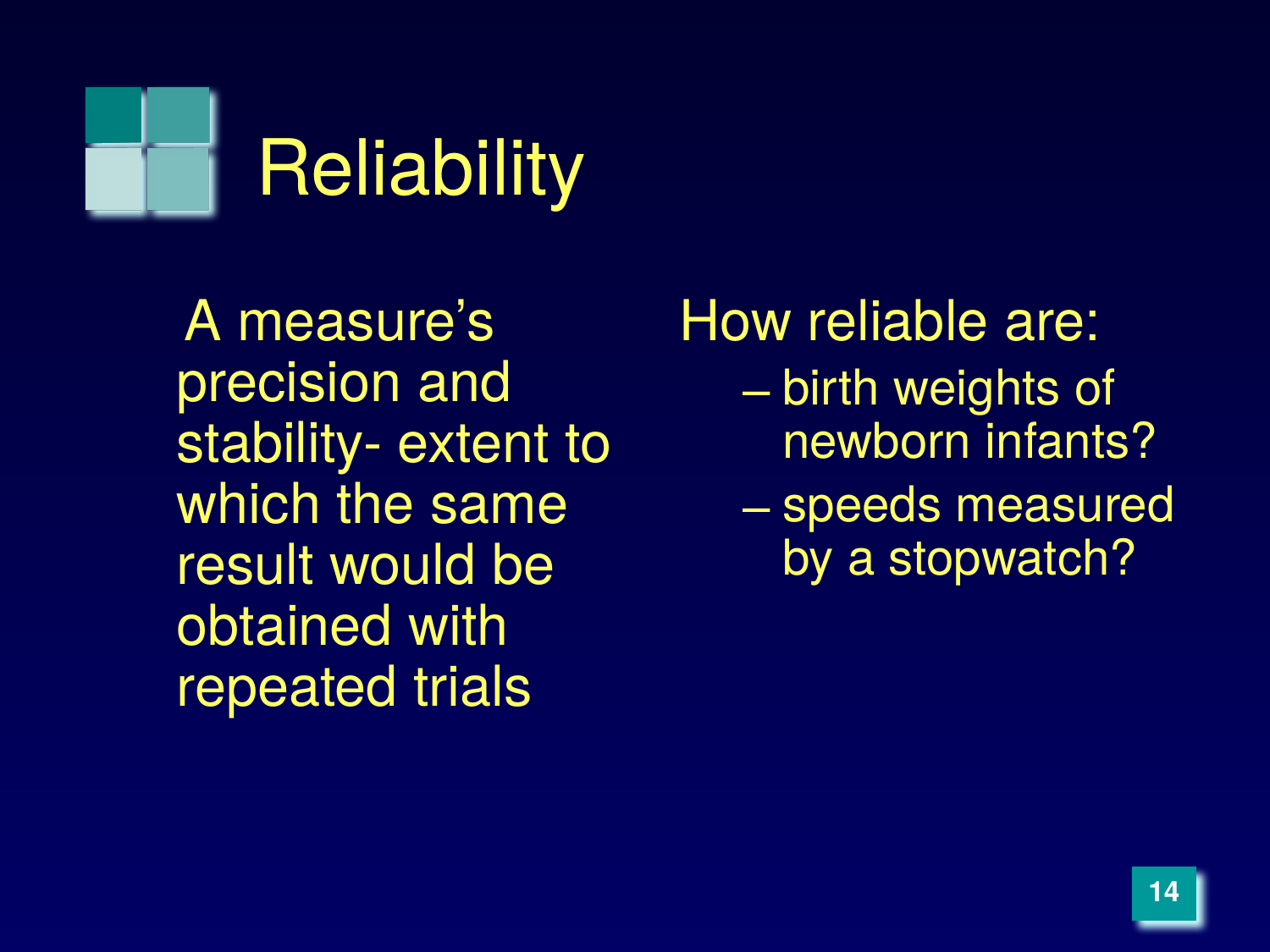

# Reliability
    A measure’s  precision and stability- extent to which the same result would be obtained with repeated trials

How reliable are:
birth weights of newborn infants?
speeds measured by a stopwatch?

14